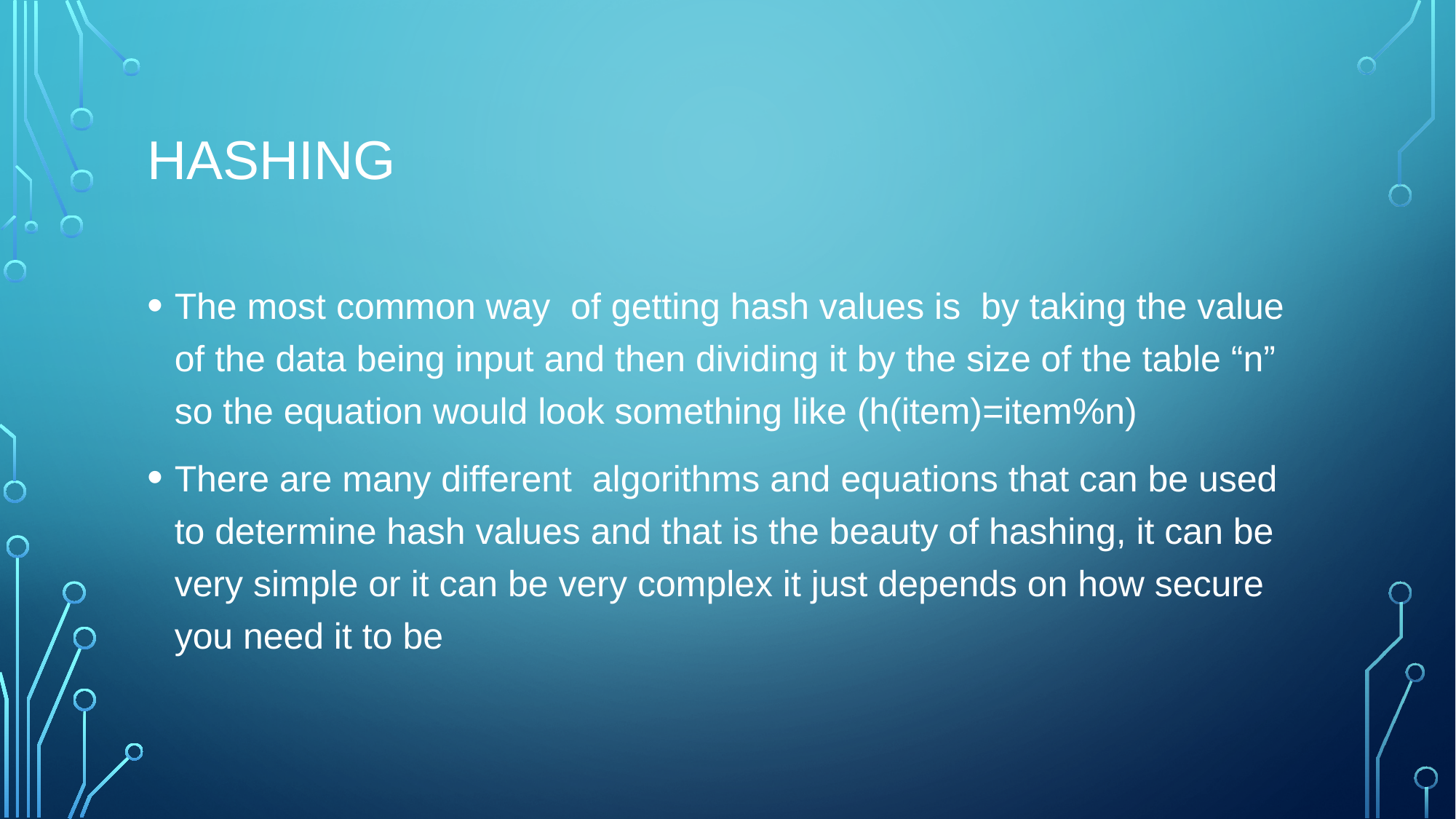

# Hashing
The most common way  of getting hash values is  by taking the value of the data being input and then dividing it by the size of the table “n” so the equation would look something like (h(item)=item%n)
There are many different  algorithms and equations that can be used to determine hash values and that is the beauty of hashing, it can be very simple or it can be very complex it just depends on how secure you need it to be